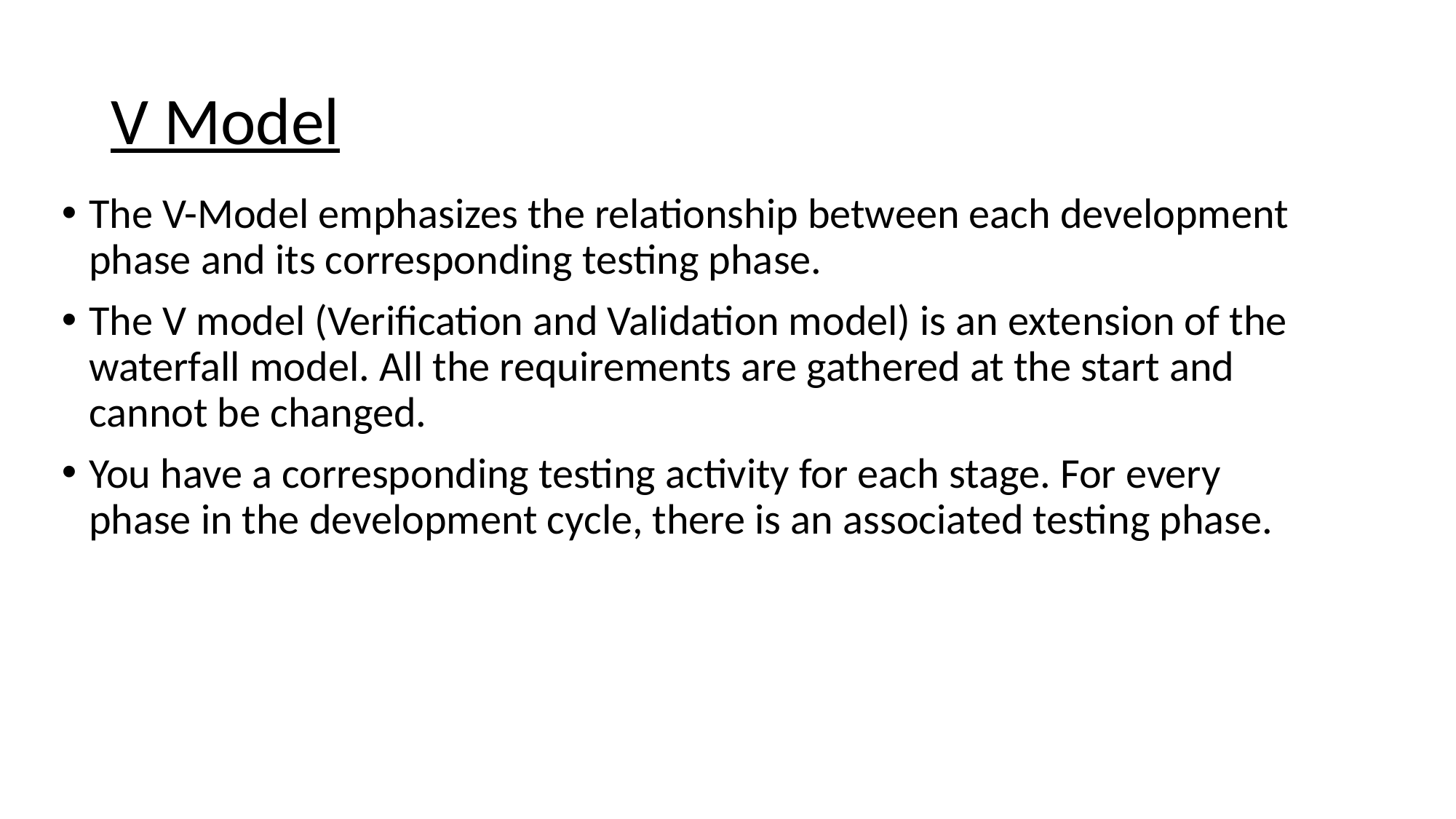

# V Model
The V-Model emphasizes the relationship between each development phase and its corresponding testing phase.
The V model (Verification and Validation model) is an extension of the waterfall model. All the requirements are gathered at the start and cannot be changed.
You have a corresponding testing activity for each stage. For every phase in the development cycle, there is an associated testing phase.